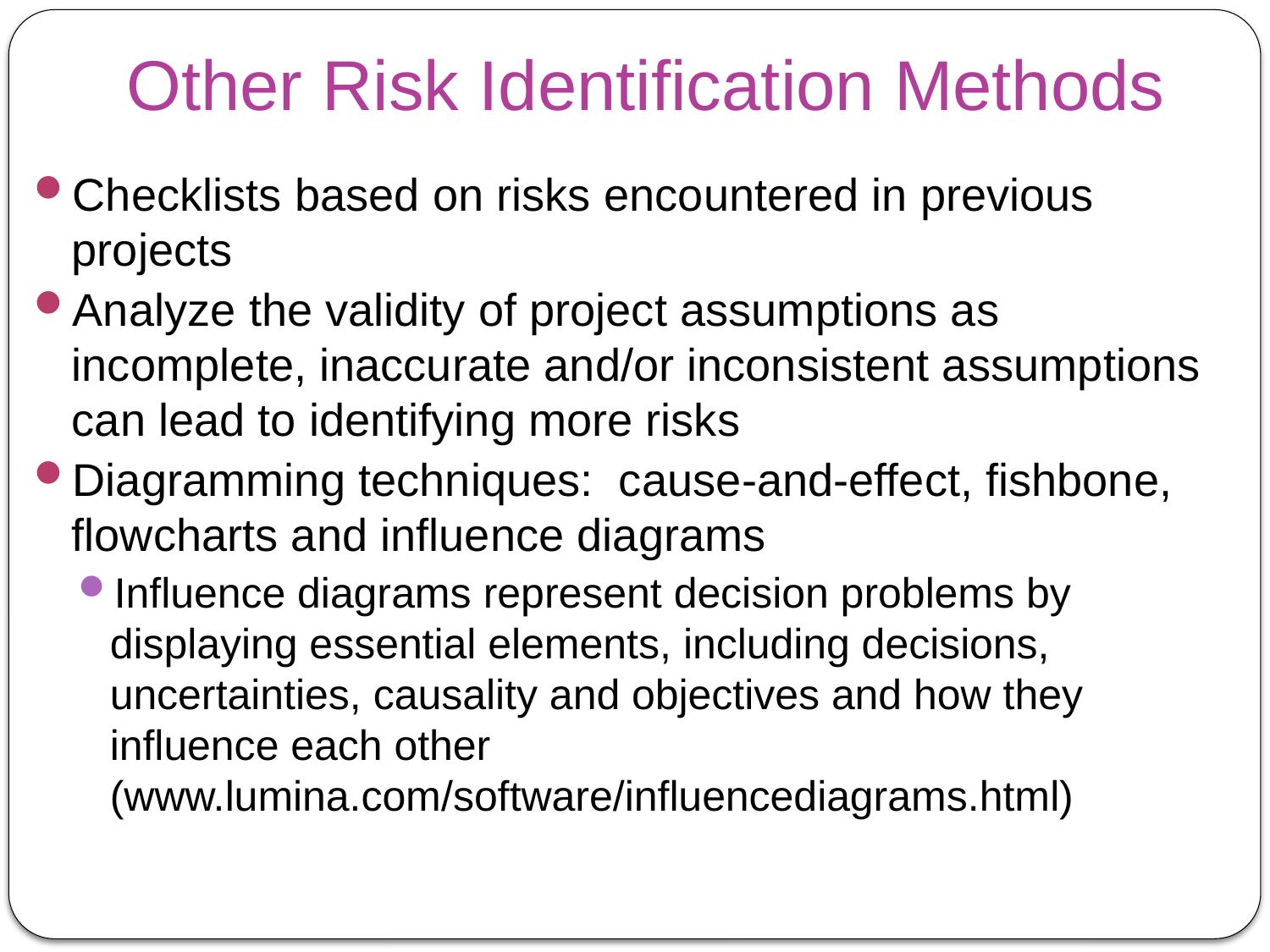

# Other Risk Identification Methods
Checklists based on risks encountered in previous projects
Analyze the validity of project assumptions as incomplete, inaccurate and/or inconsistent assumptions can lead to identifying more risks
Diagramming techniques:  cause-and-effect, fishbone, flowcharts and influence diagrams
Influence diagrams represent decision problems by displaying essential elements, including decisions, uncertainties, causality and objectives and how they influence each other (www.lumina.com/software/influencediagrams.html)